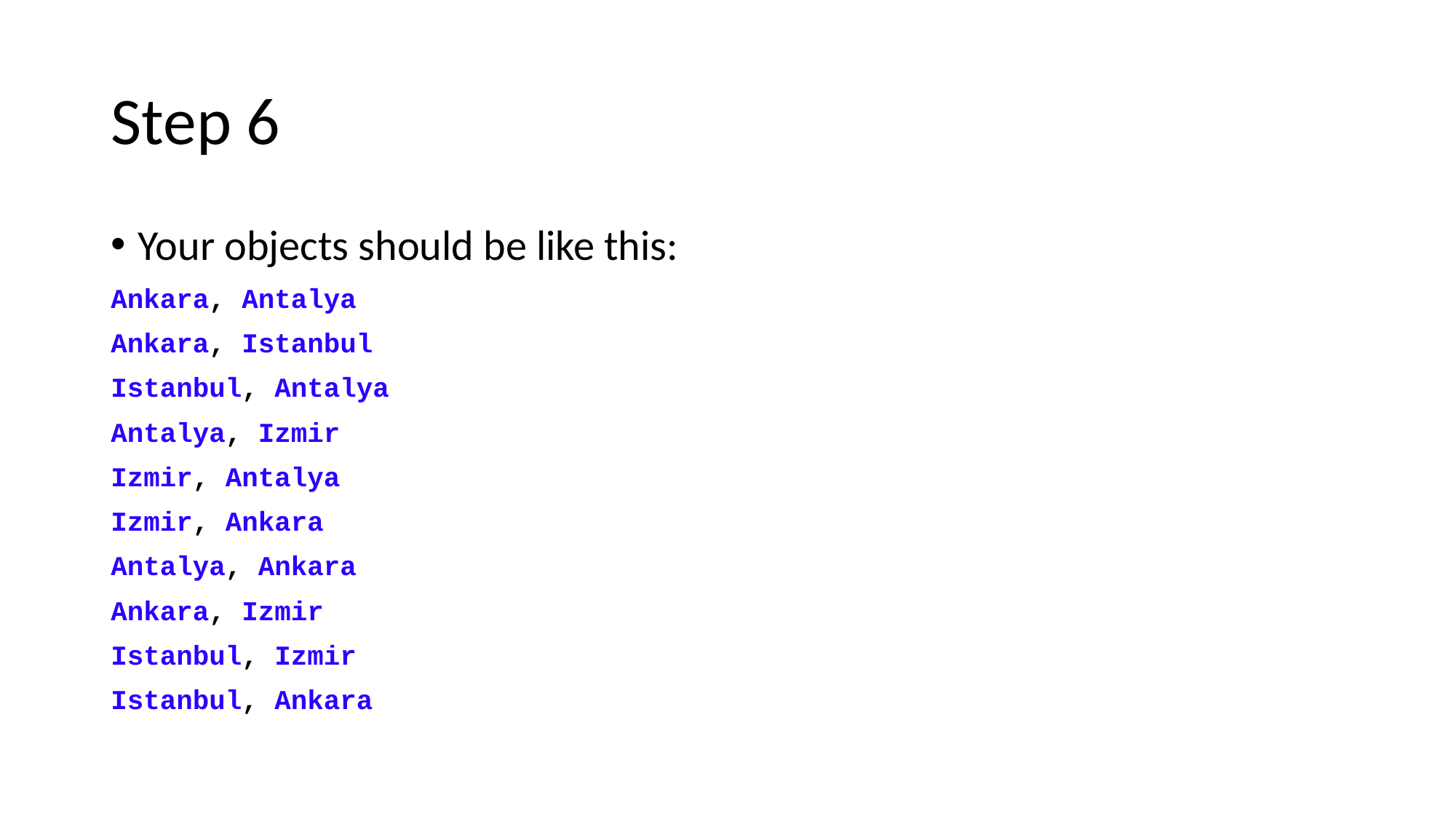

# Step 6
Your objects should be like this:
Ankara, Antalya
Ankara, Istanbul
Istanbul, Antalya
Antalya, Izmir
Izmir, Antalya
Izmir, Ankara
Antalya, Ankara
Ankara, Izmir
Istanbul, Izmir
Istanbul, Ankara